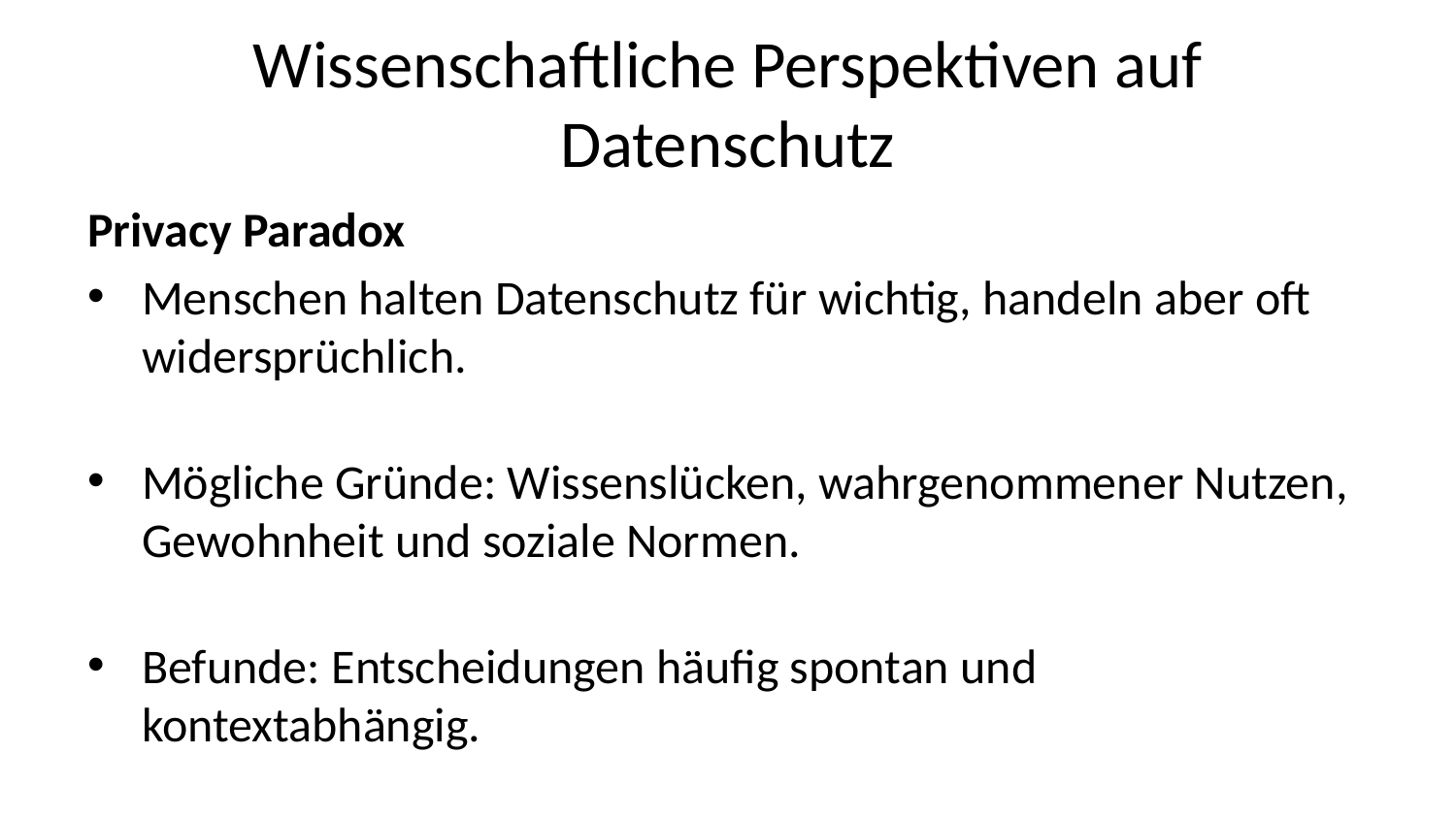

# Wissenschaftliche Perspektiven auf Datenschutz
Privacy Paradox
Menschen halten Datenschutz für wichtig, handeln aber oft widersprüchlich.
Mögliche Gründe: Wissenslücken, wahrgenommener Nutzen, Gewohnheit und soziale Normen.
Befunde: Entscheidungen häufig spontan und kontextabhängig.
Privacy–Convenience Trade-off
Höherer Komfort erhöht die Zustimmung zur Datenfreigabe (z.B. Standortfreigabe für Navigation).
Auch sensible Daten werden eher geteilt, wenn der unmittelbare Nutzen hoch erscheint.
Empirische Befunde (Kurzüberblick)
Barnes (2006): Jugendliche teilen online oft mehr Informationen als offline – trotz Risikobewusstsein.
Acquisti, Brandimarte & Loewenstein (2015): Datenschutzentscheidungen sind stark kontext- und emotionsabhängig.
Visualisierung: Komfort vs. Akzeptanz
  Komfort Akzeptanz Datenfreigabe   z.B. Standortfreigabe
Diskussionsimpuls (5 Min)
Wo haben Sie persönlich Komfort über Datenschutz gestellt?
Was würden Sie heute anders entscheiden – und warum?